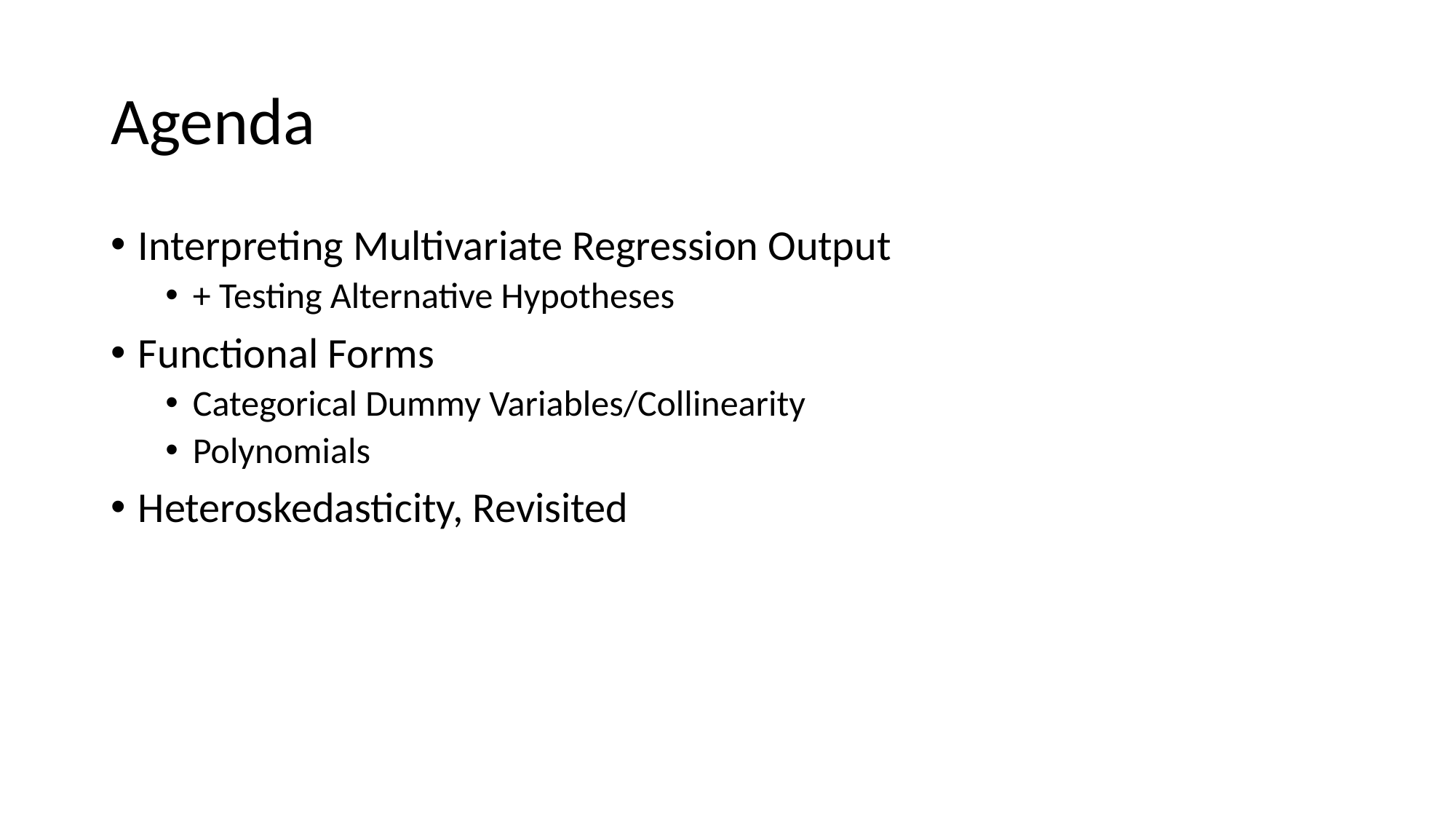

# Agenda
Interpreting Multivariate Regression Output
+ Testing Alternative Hypotheses
Functional Forms
Categorical Dummy Variables/Collinearity
Polynomials
Heteroskedasticity, Revisited